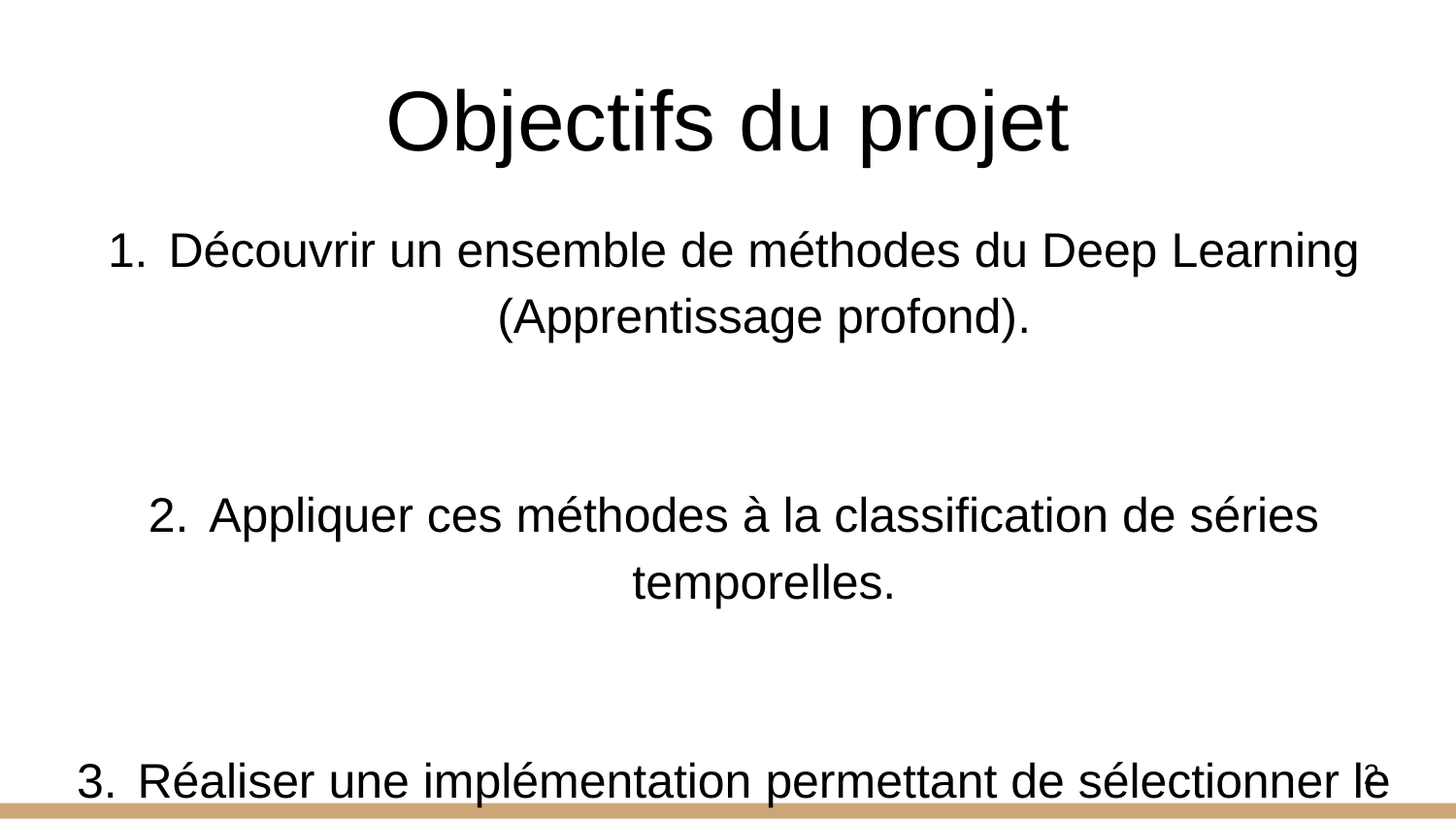

# Objectifs du projet
Découvrir un ensemble de méthodes du Deep Learning (Apprentissage profond).

Appliquer ces méthodes à la classification de séries temporelles.

Réaliser une implémentation permettant de sélectionner le réseau de neurones le plus performant pour un problème de classification donné.
2